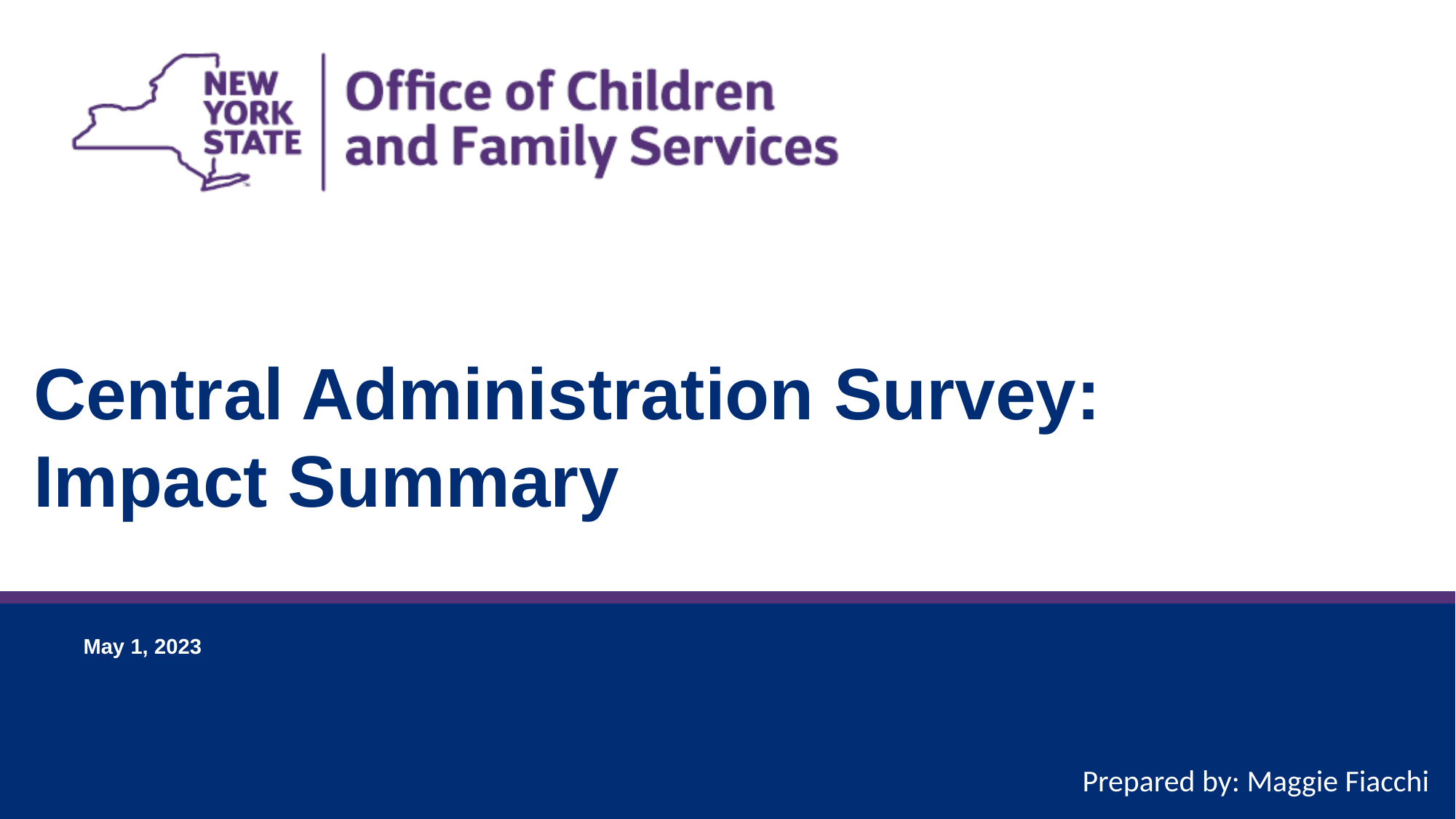

# Central Administration Survey: Impact Summary
Prepared by: Maggie Fiacchi